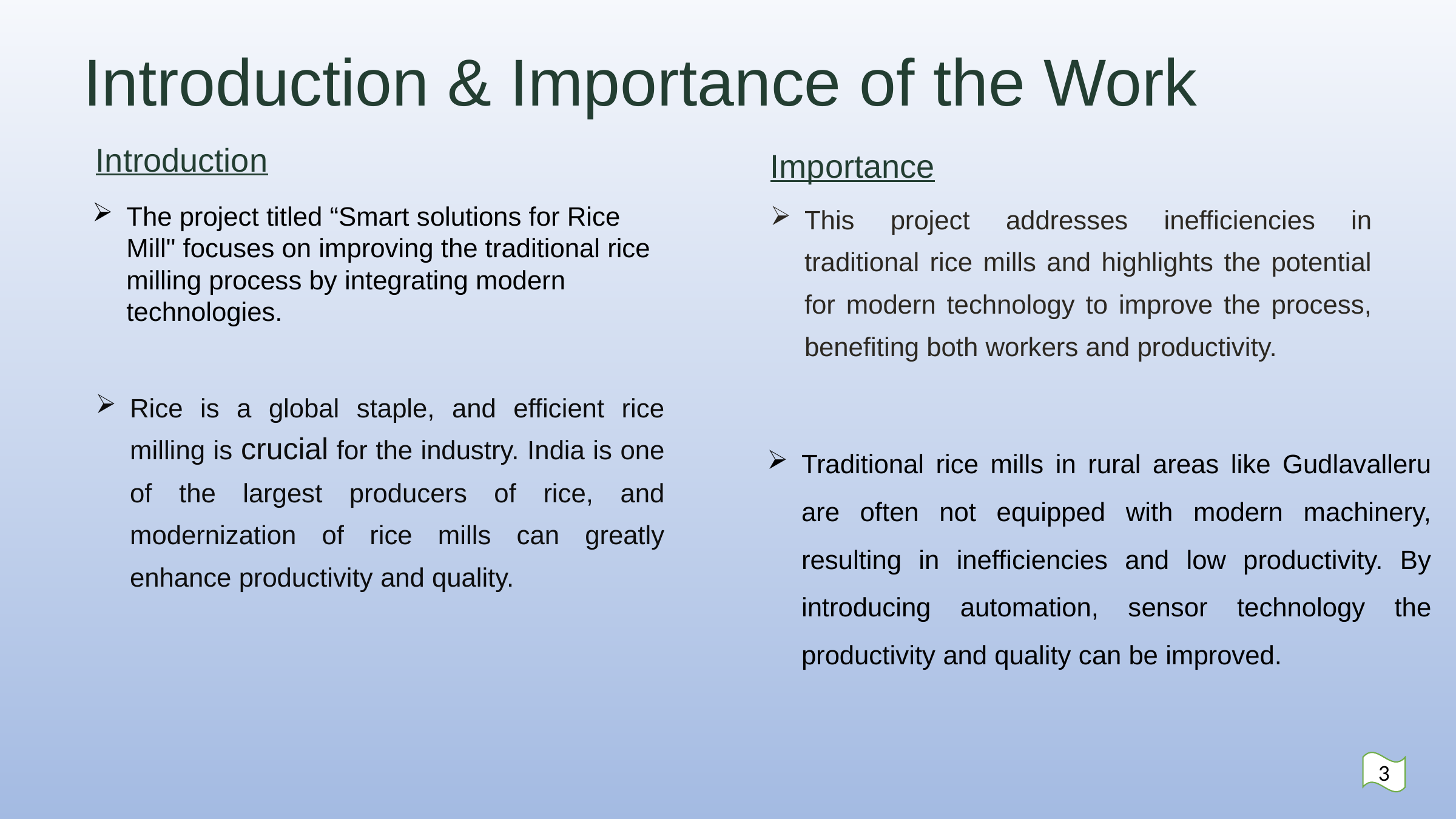

Introduction & Importance of the Work
Introduction
Importance
This project addresses inefficiencies in traditional rice mills and highlights the potential for modern technology to improve the process, benefiting both workers and productivity.
The project titled “Smart solutions for Rice Mill" focuses on improving the traditional rice milling process by integrating modern technologies.
Rice is a global staple, and efficient rice milling is crucial for the industry. India is one of the largest producers of rice, and modernization of rice mills can greatly enhance productivity and quality.
Traditional rice mills in rural areas like Gudlavalleru are often not equipped with modern machinery, resulting in inefficiencies and low productivity. By introducing automation, sensor technology the productivity and quality can be improved.
3